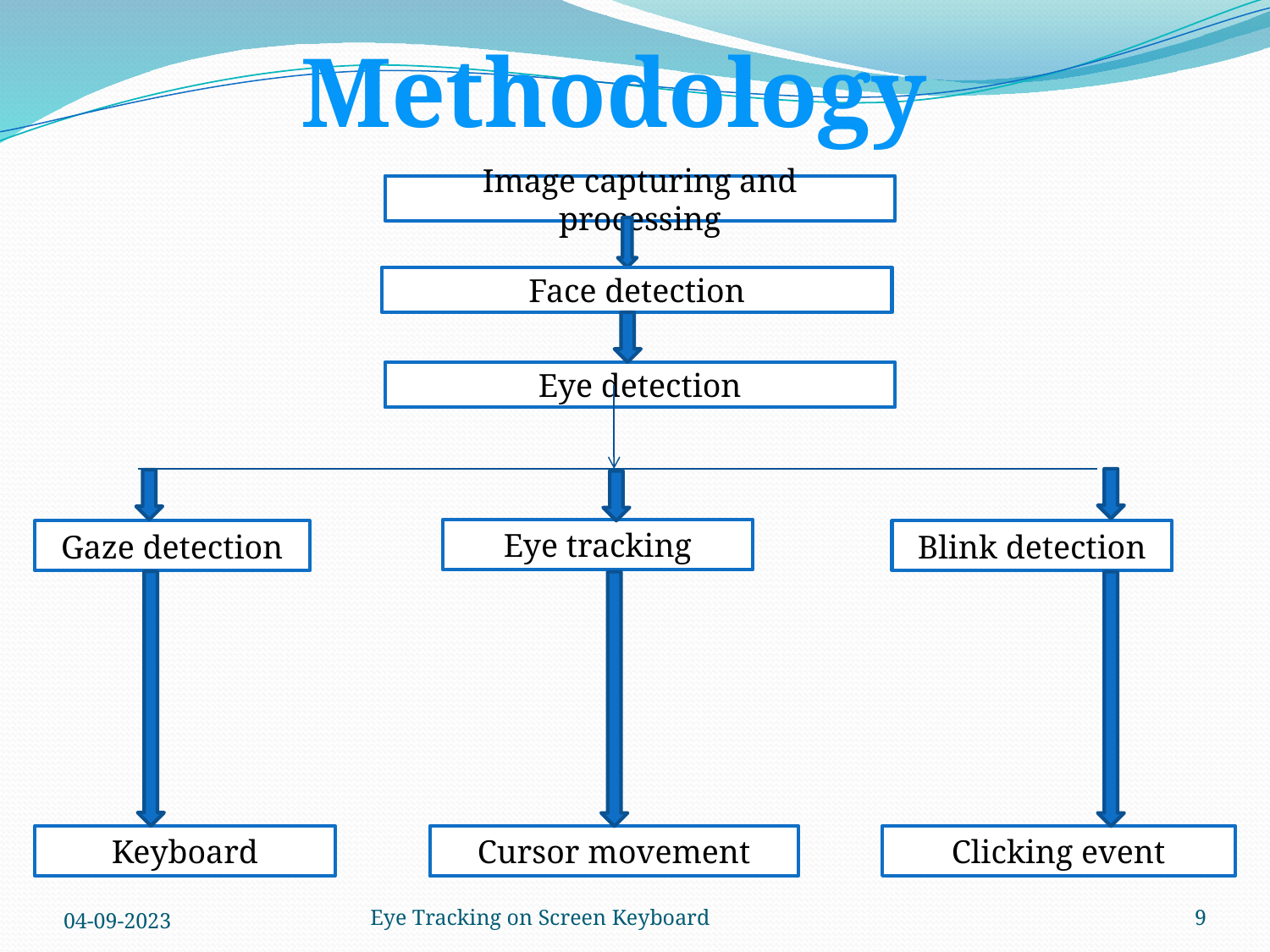

Methodology
Image capturing and processing

Face detection

Eye detection

Eye tracking
Gaze detection
Blink detection

Keyboard
Clicking event
Cursor movement
04-09-2023
Eye Tracking on Screen Keyboard
9